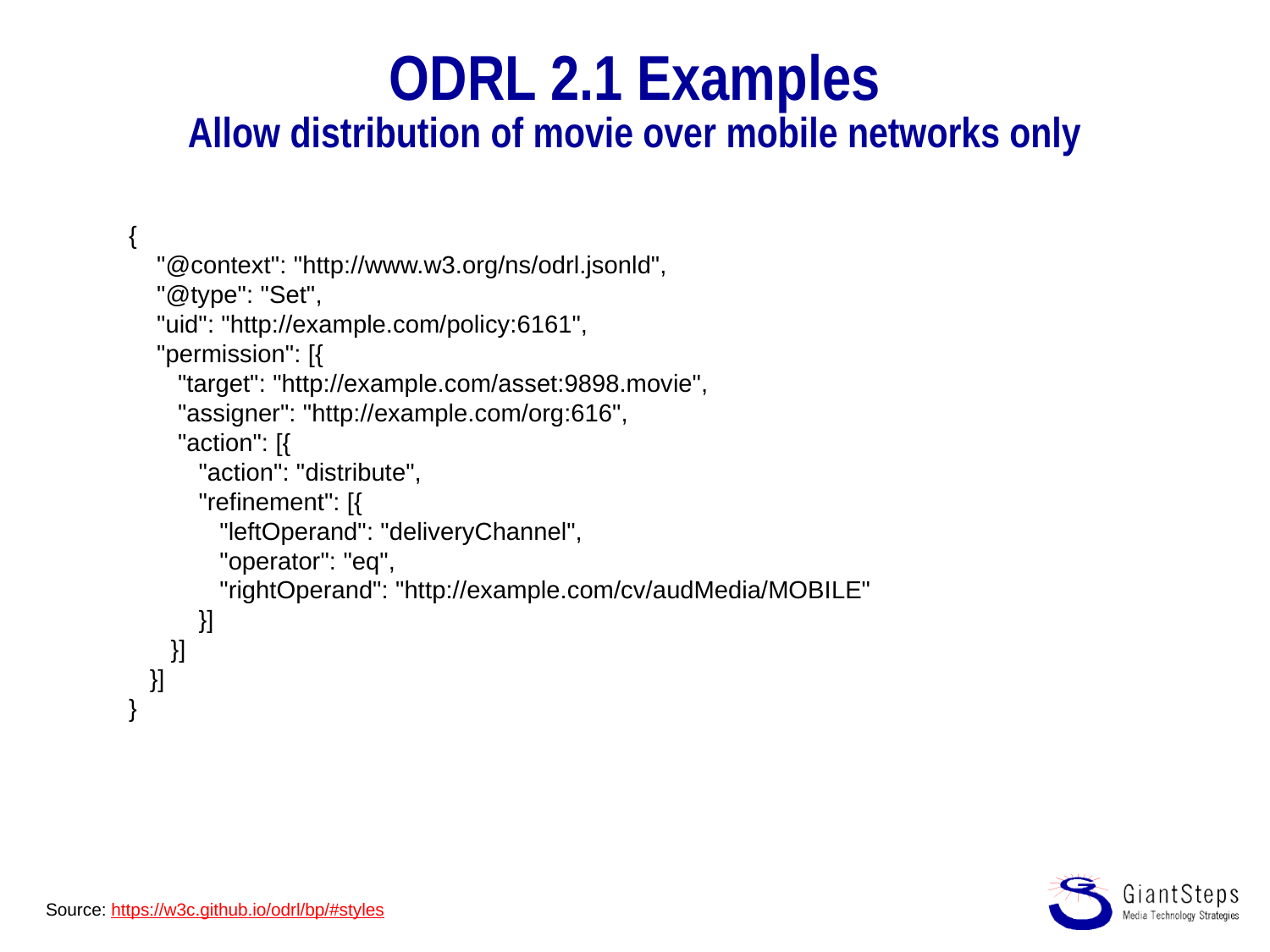

# ODRL 2.1 Examples Allow distribution of movie over mobile networks only
{
    "@context": "http://www.w3.org/ns/odrl.jsonld",
    "@type": "Set",
    "uid": "http://example.com/policy:6161",
    "permission": [{
       "target": "http://example.com/asset:9898.movie",
       "assigner": "http://example.com/org:616",
       "action": [{
          "action": "distribute",
          "refinement": [{
             "leftOperand": "deliveryChannel",
             "operator": "eq",
             "rightOperand": "http://example.com/cv/audMedia/MOBILE"
          }]
      }]
   }]
}
Source: https://w3c.github.io/odrl/bp/#styles